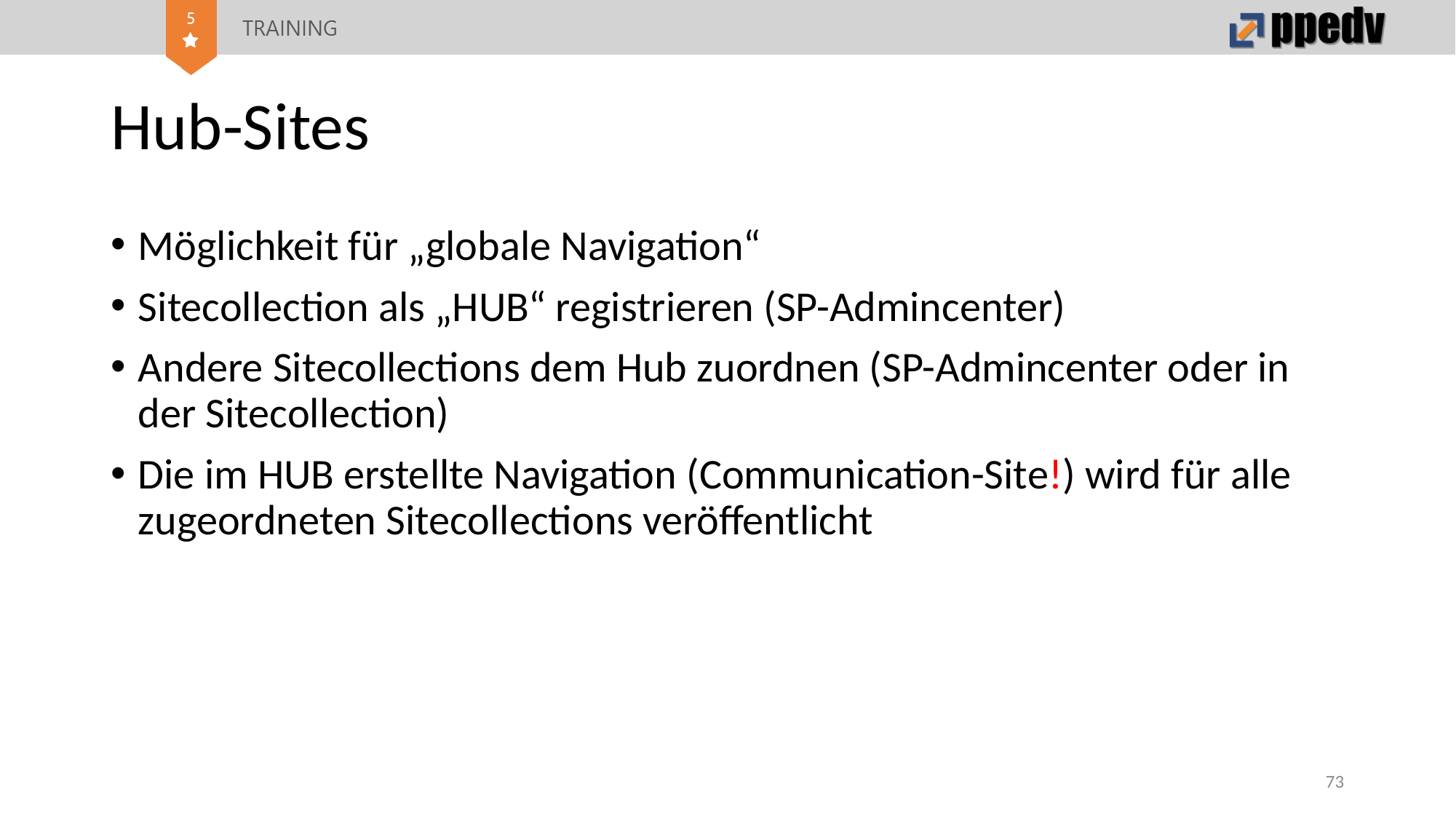

# Hub-Sites
Möglichkeit für „globale Navigation“
Sitecollection als „HUB“ registrieren (SP-Admincenter)
Andere Sitecollections dem Hub zuordnen (SP-Admincenter oder in der Sitecollection)
Die im HUB erstellte Navigation (Communication-Site!) wird für alle zugeordneten Sitecollections veröffentlicht
73